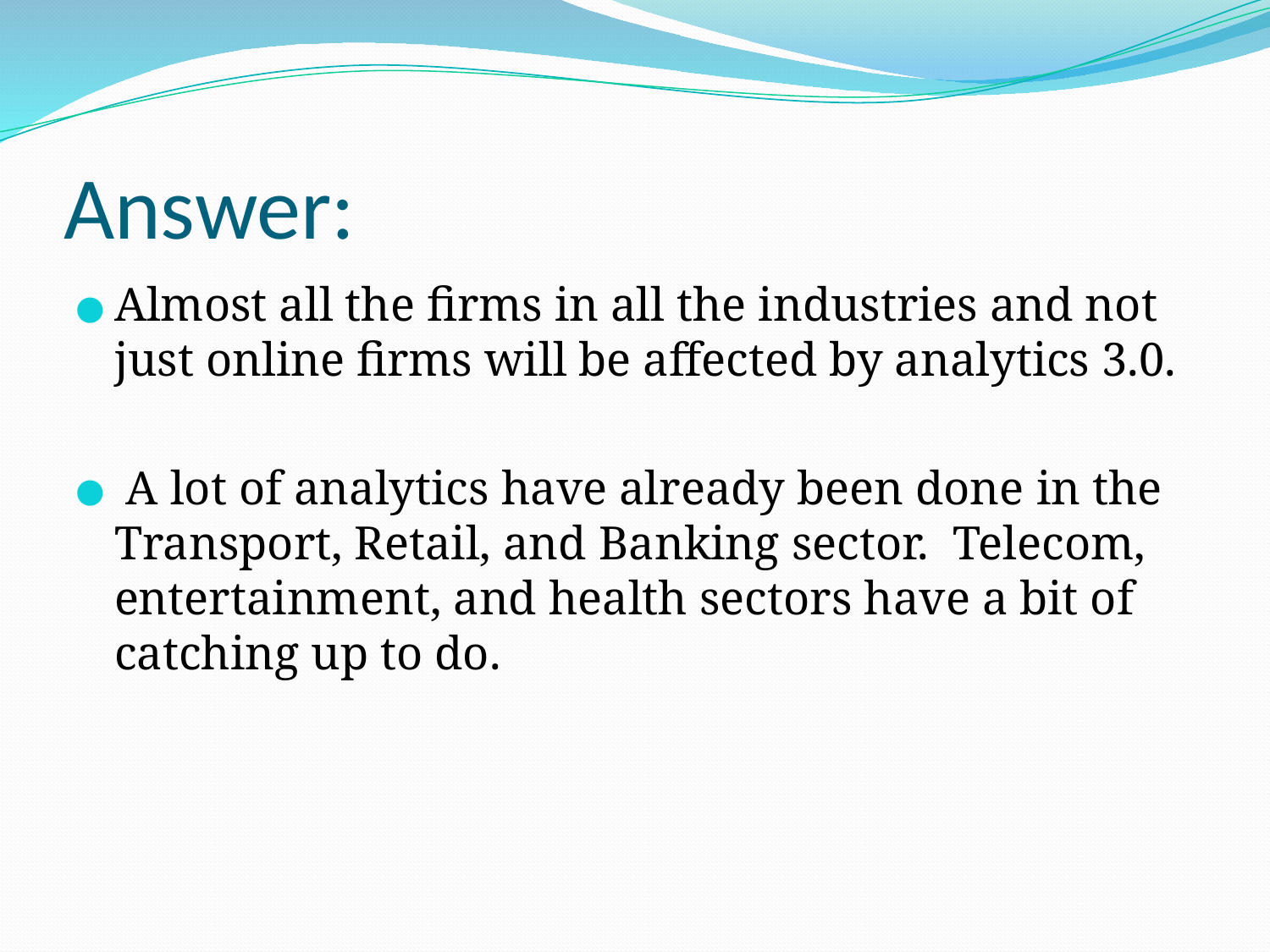

# Answer:
Almost all the firms in all the industries and not just online firms will be affected by analytics 3.0.

 A lot of analytics have already been done in the Transport, Retail, and Banking sector.  Telecom, entertainment, and health sectors have a bit of catching up to do.